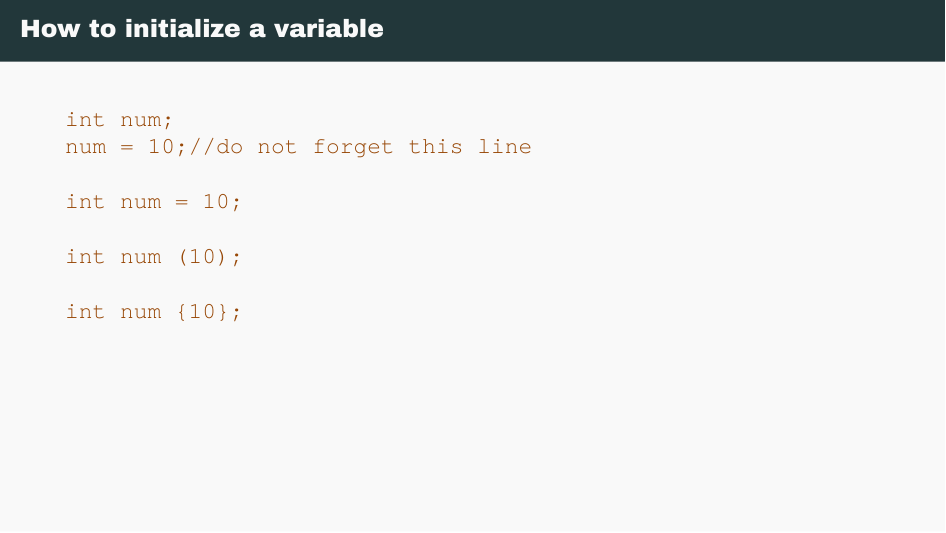

# How to initialize a variable
int num;
num = 10;//do not forget this line

int num = 10;

int num (10);

int num {10};